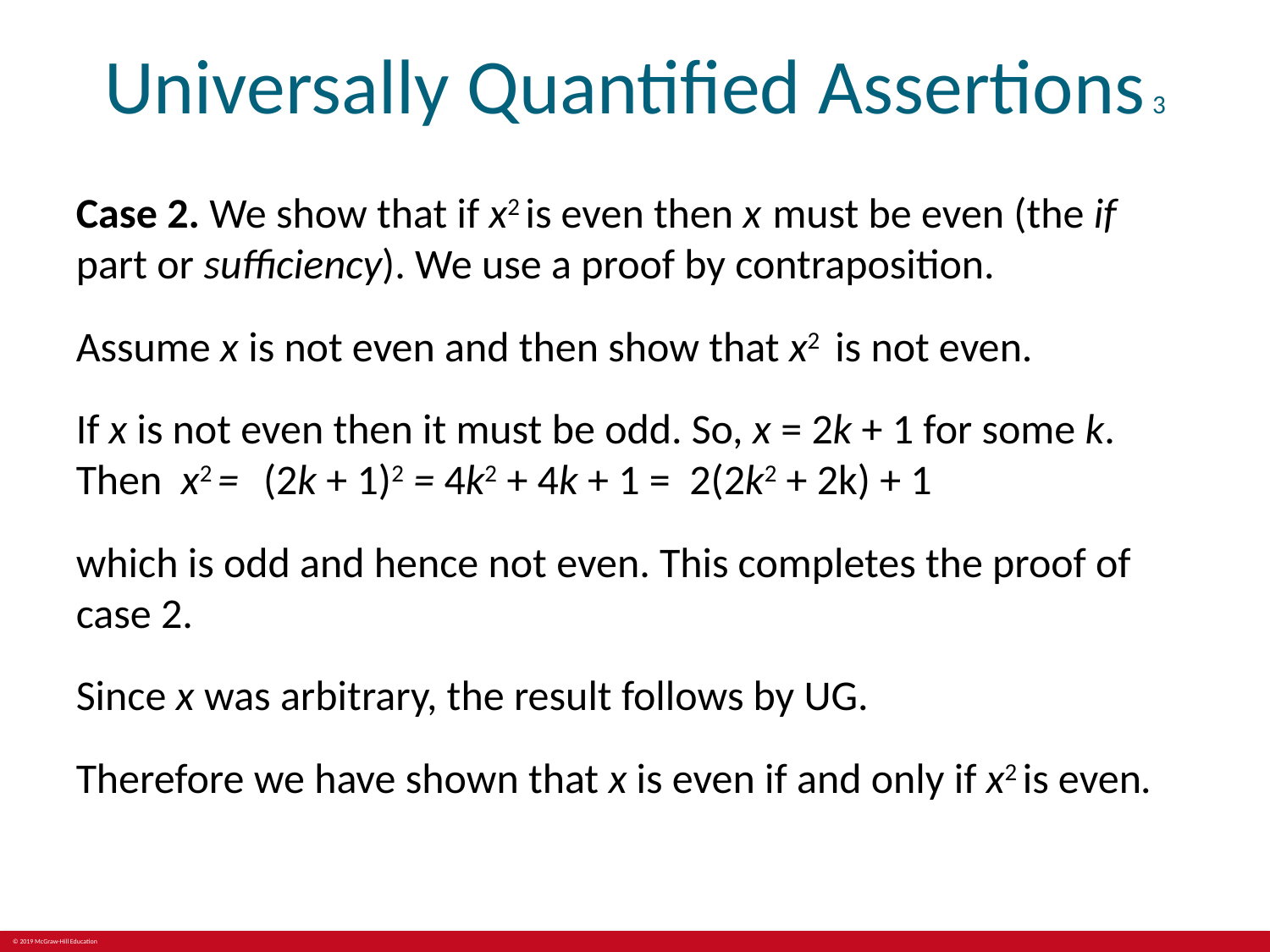

# Universally Quantified Assertions 3
Case 2. We show that if x2 is even then x  must be even (the if part or sufficiency). We use a proof by contraposition.
Assume x is not even and then show that x2  is not even.
If x is not even then it must be odd. So, x = 2k + 1 for some k. Then  x2 =   (2k + 1)2 = 4k2 + 4k + 1 =  2(2k2 + 2k) + 1
which is odd and hence not even. This completes the proof of case 2.
Since x was arbitrary, the result follows by UG.
Therefore we have shown that x is even if and only if x2 is even.